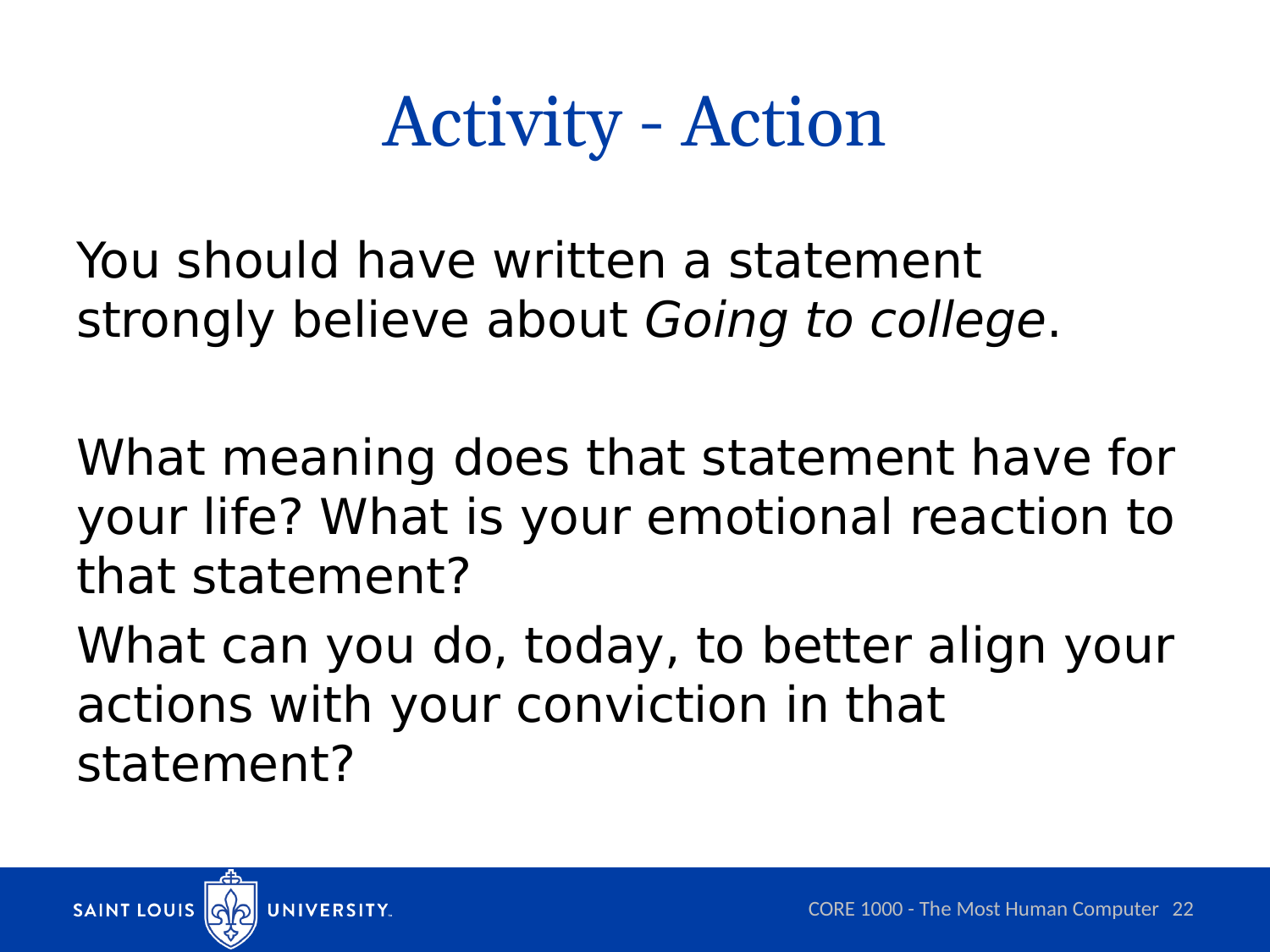

# Activity - Action
You should have written a statement strongly believe about Going to college.

What meaning does that statement have for your life? What is your emotional reaction to that statement?
What can you do, today, to better align your actions with your conviction in that statement?
CORE 1000 - The Most Human Computer
22